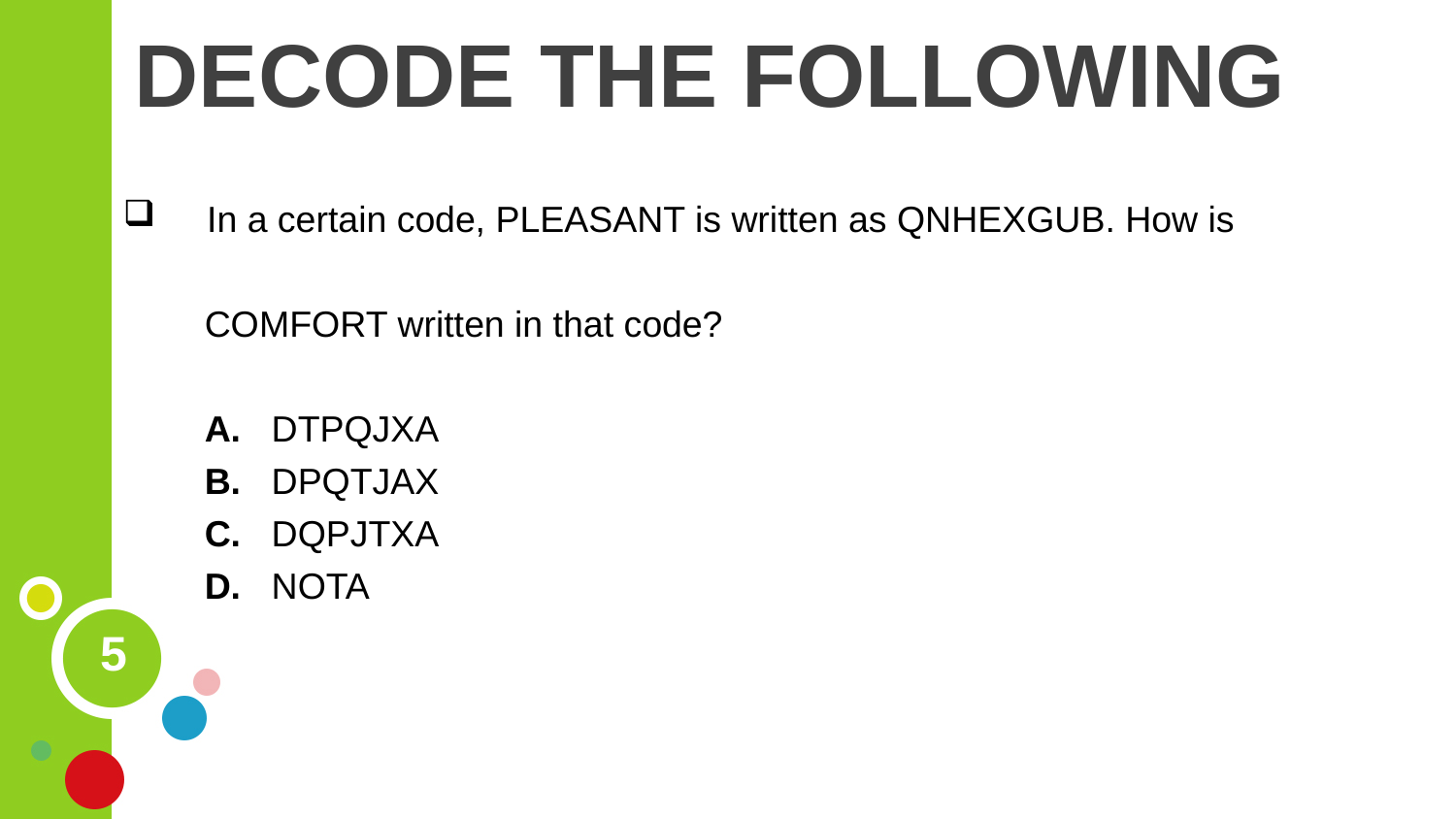

# DECODE THE FOLLOWING
     In a certain code, PLEASANT is written as QNHEXGUB. How is
        COMFORT written in that code?

        A.   DTPQJXA
        B.   DPQTJAX
        C.   DQPJTXA
        D.   NOTA
5